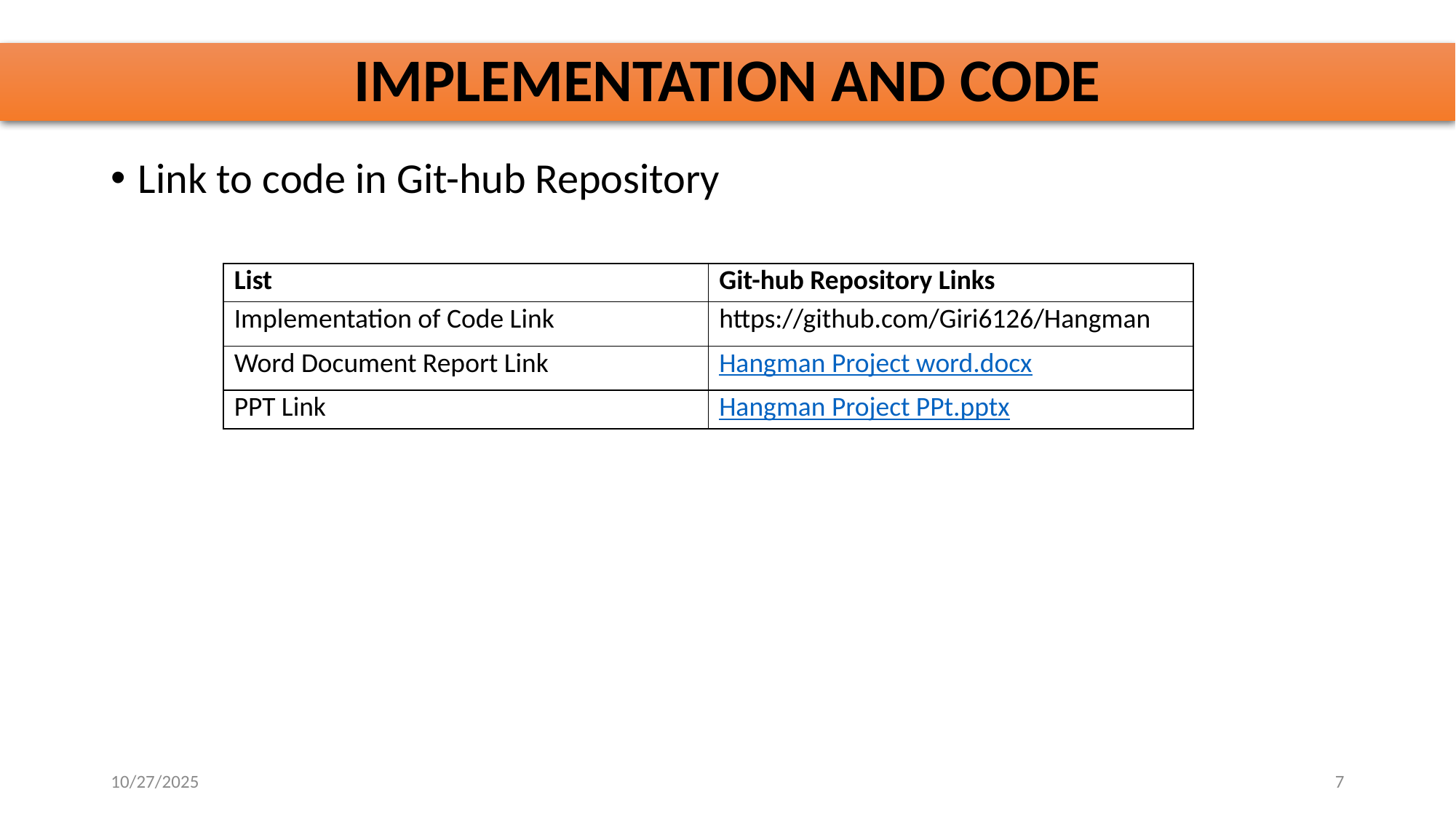

# IMPLEMENTATION AND CODE
Link to code in Git-hub Repository

| List | Git-hub Repository Links |
| --- | --- |
| Implementation of Code Link | https://github.com/Giri6126/Hangman |
| Word Document Report Link | Hangman Project word.docx |
| PPT Link | Hangman Project PPt.pptx |
10/27/2025
7